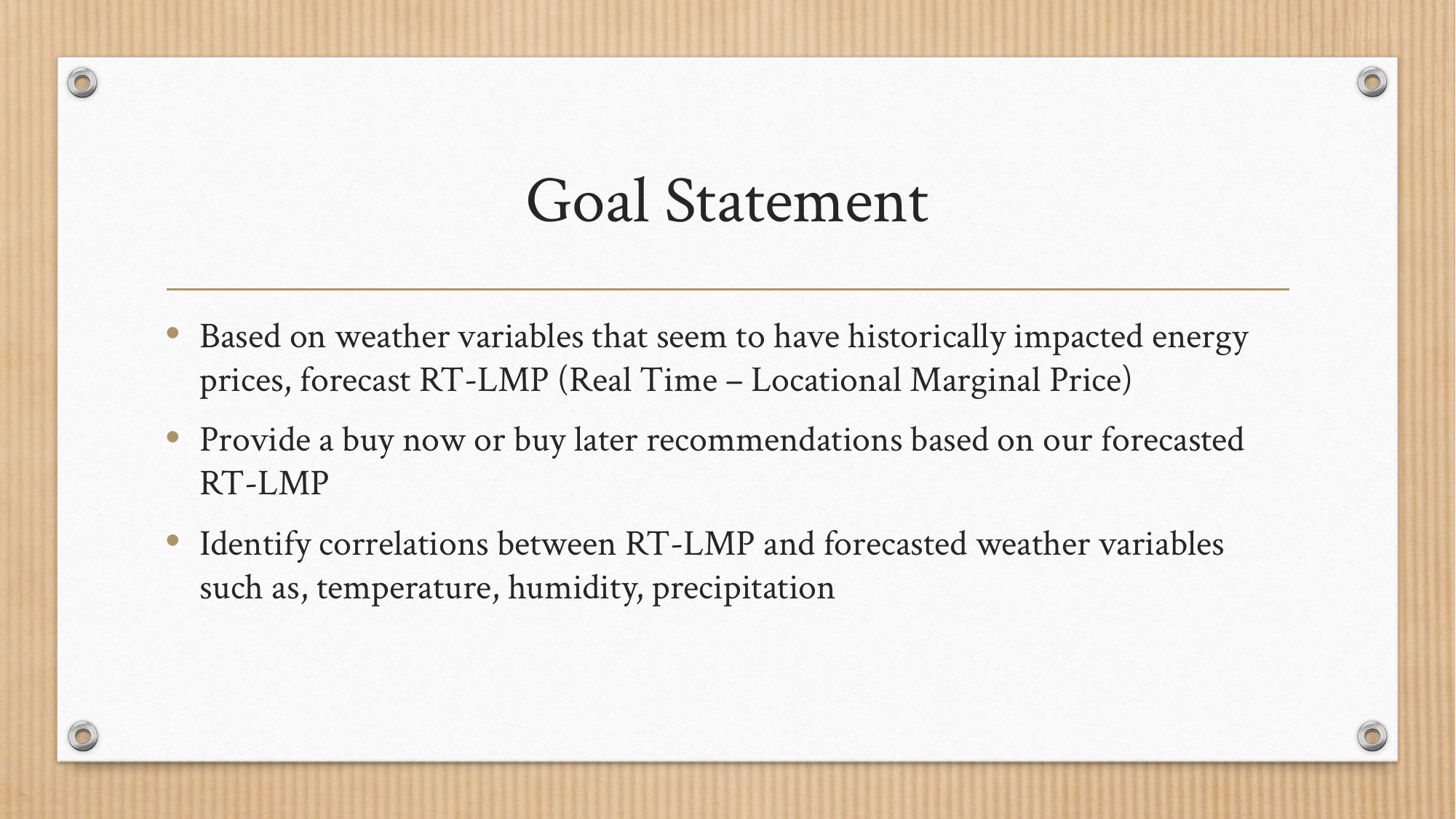

# Goal Statement
Based on weather variables that seem to have historically impacted energy prices, forecast RT-LMP (Real Time – Locational Marginal Price)
Provide a buy now or buy later recommendations based on our forecasted RT-LMP
Identify correlations between RT-LMP and forecasted weather variables such as, temperature, humidity, precipitation